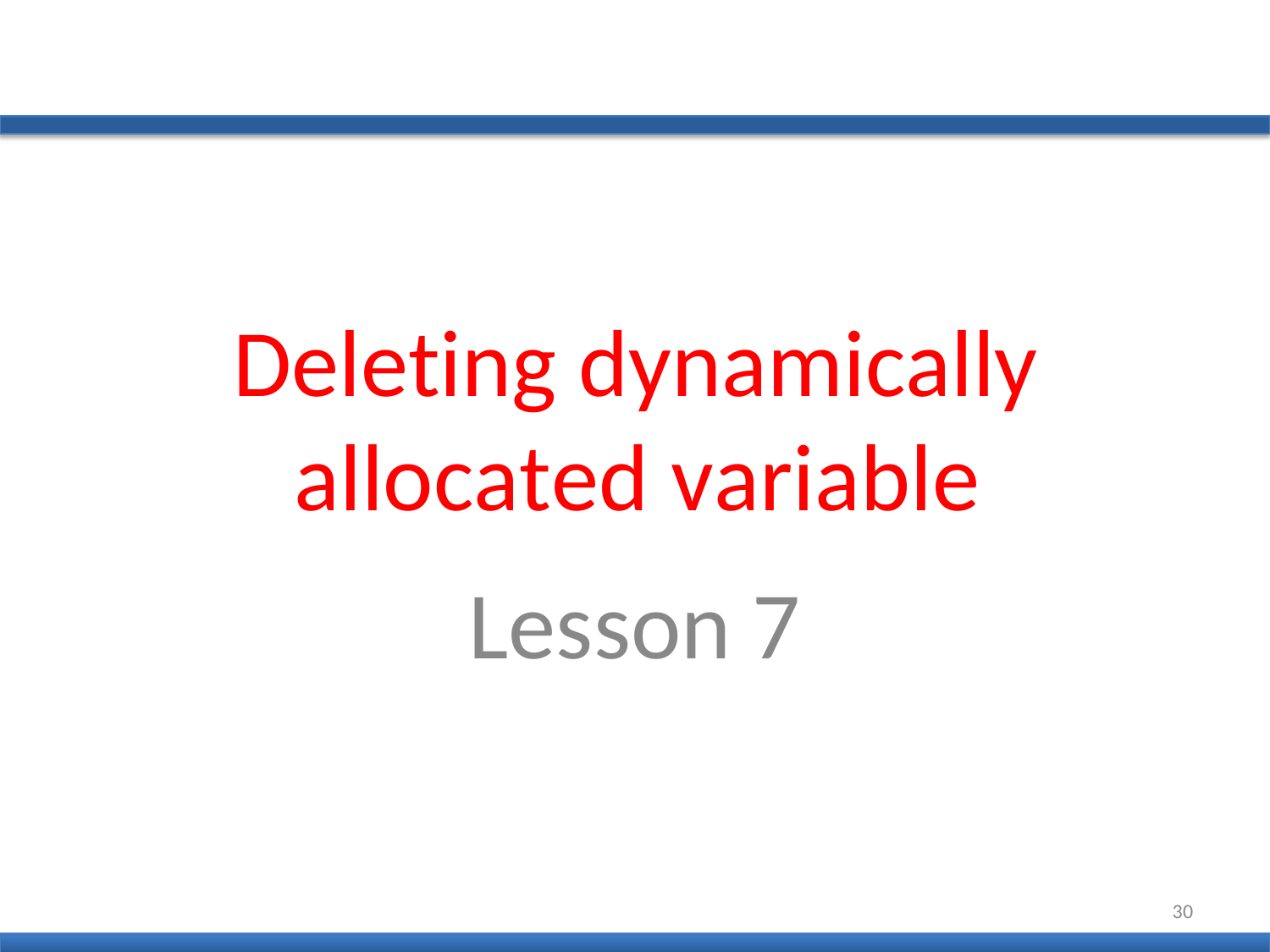

Deleting dynamically allocated variable
Lesson 7
30